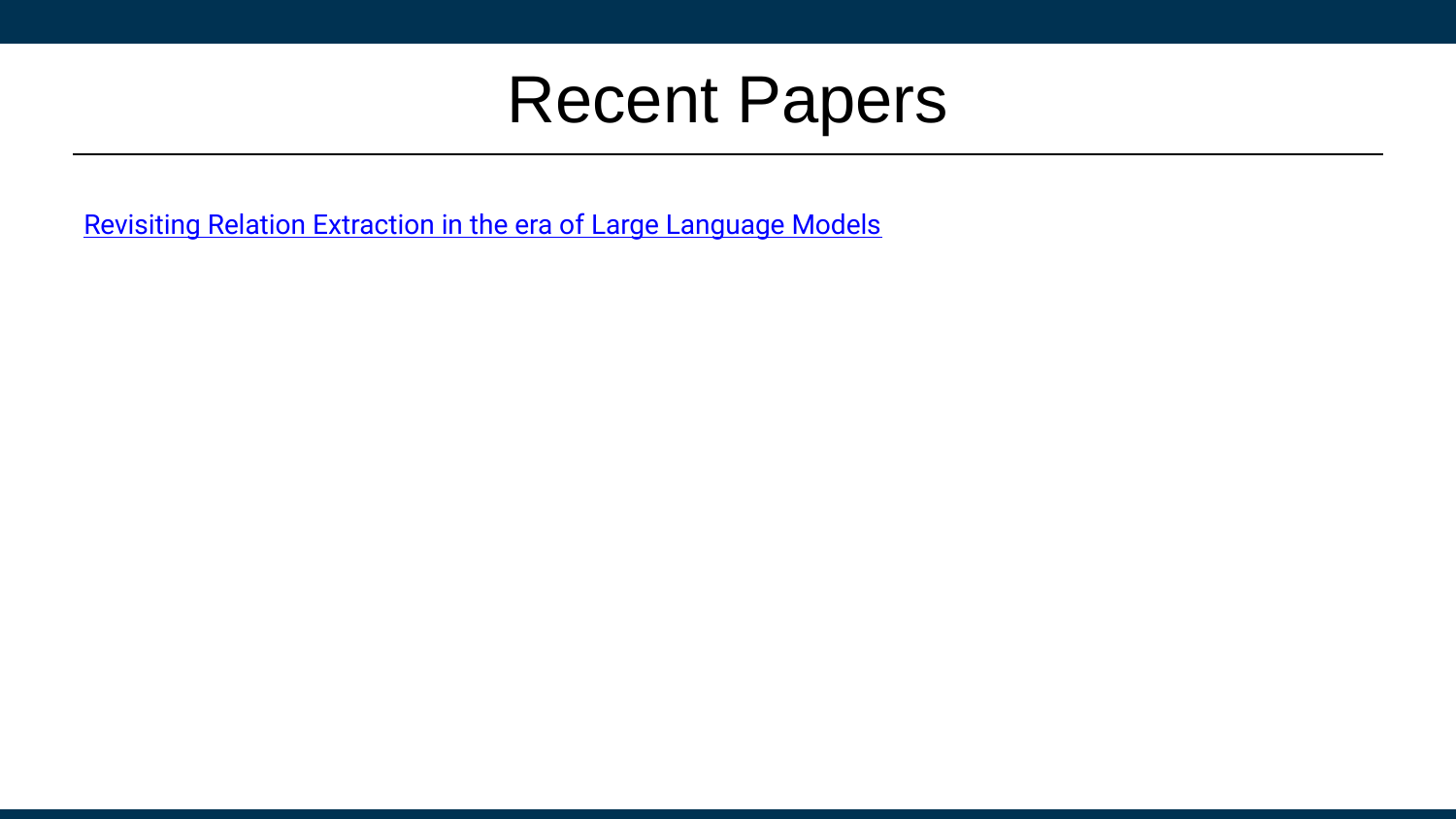

# Recent Papers
Revisiting Relation Extraction in the era of Large Language Models